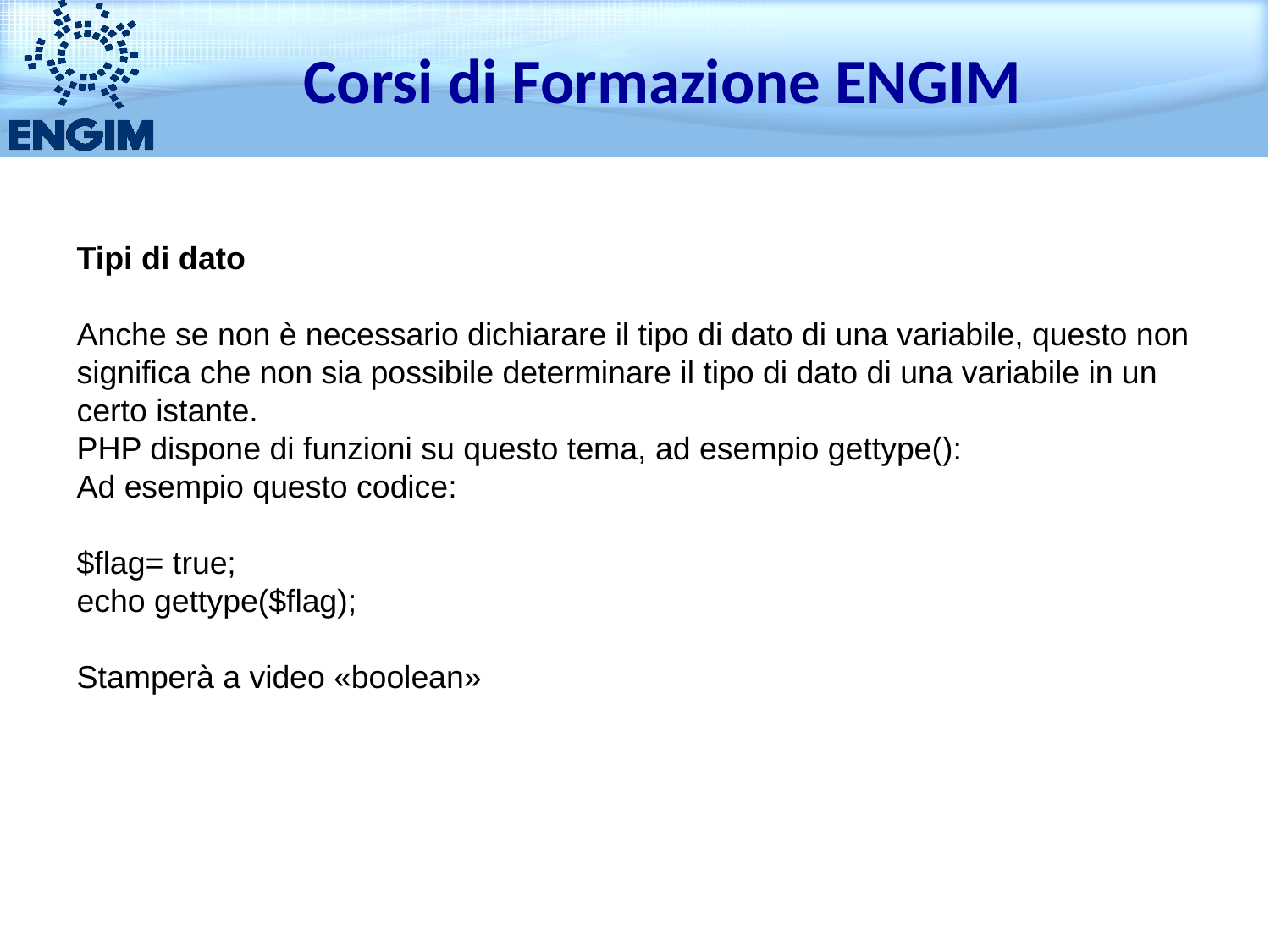

Corsi di Formazione ENGIM
Tipi di dato

Anche se non è necessario dichiarare il tipo di dato di una variabile, questo non significa che non sia possibile determinare il tipo di dato di una variabile in un certo istante.
PHP dispone di funzioni su questo tema, ad esempio gettype():
Ad esempio questo codice:

$flag= true;
echo gettype($flag);

Stamperà a video «boolean»